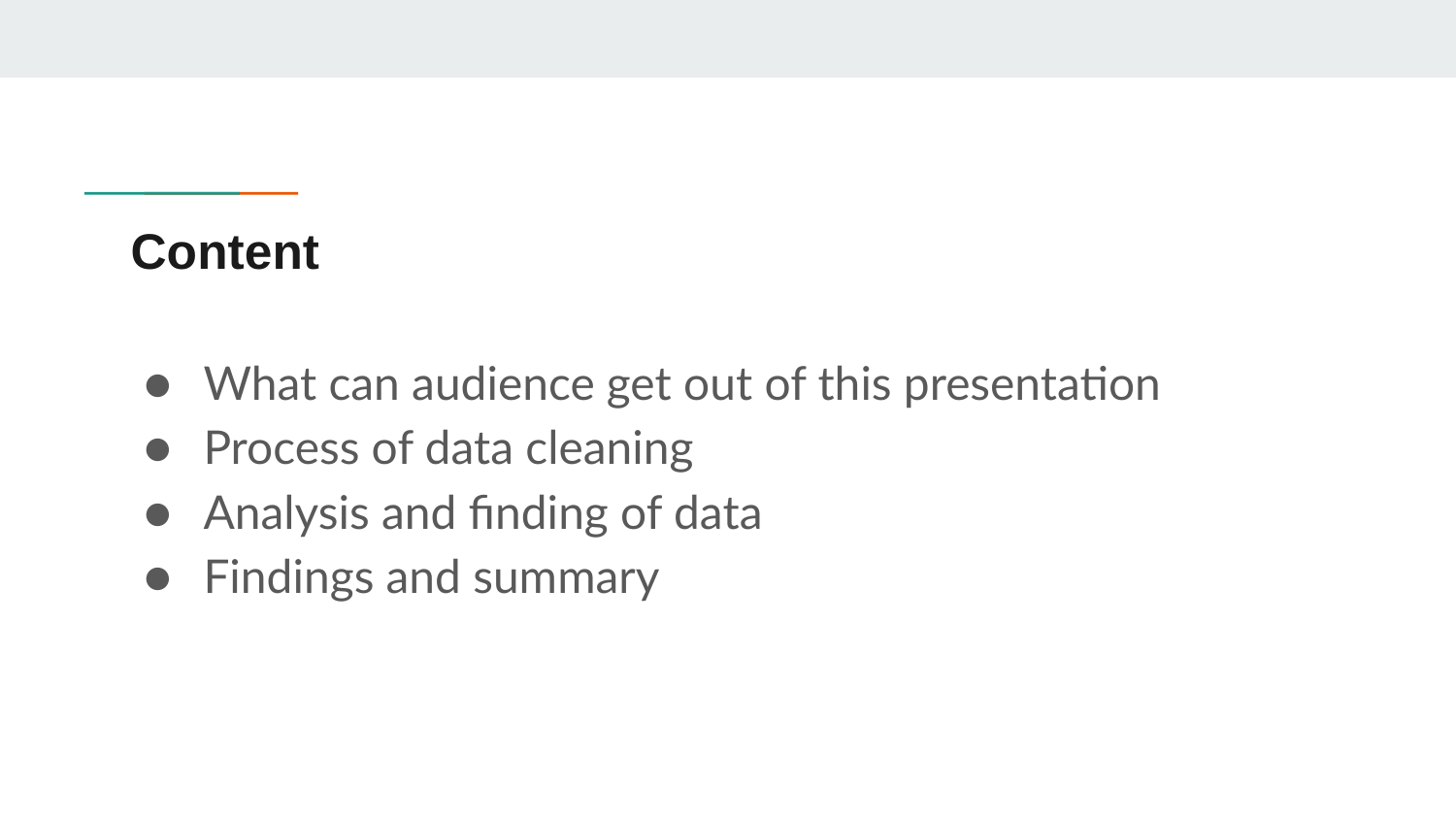

# Content
What can audience get out of this presentation
Process of data cleaning
Analysis and finding of data
Findings and summary